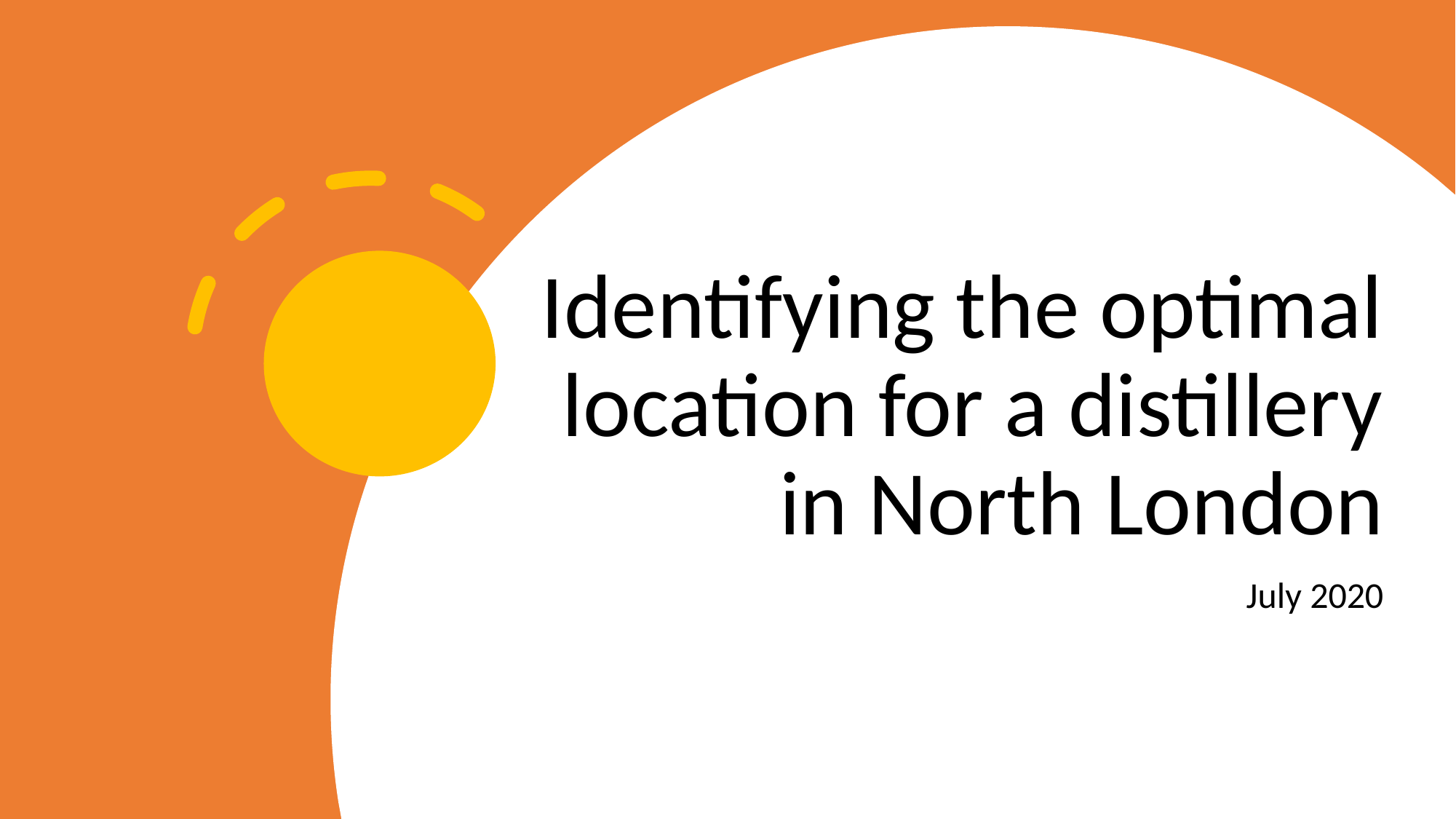

# Identifying the optimal location for a distillery in North London

July 2020